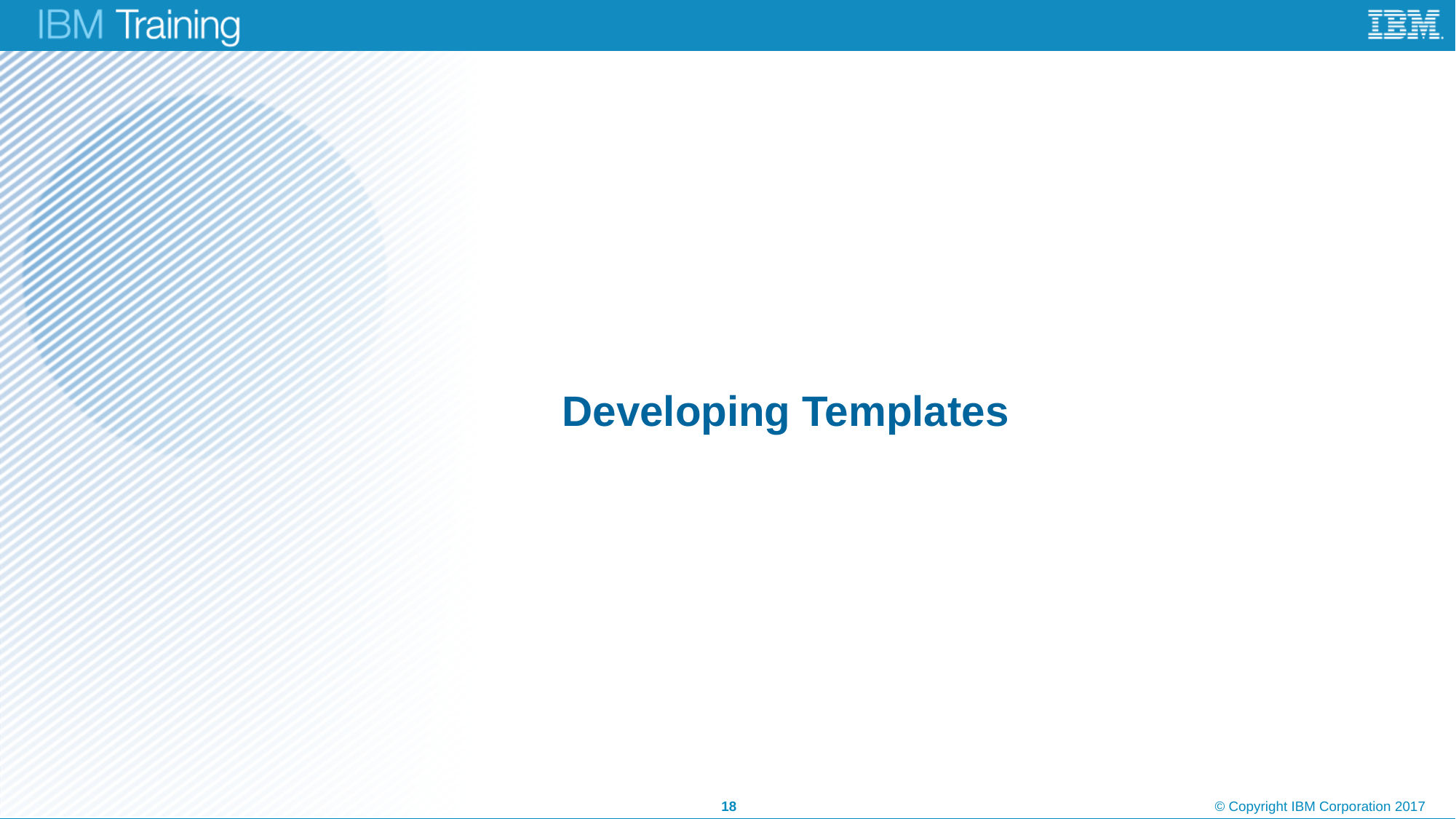

# Developing Templates

18
© Copyright IBM Corporation 2017